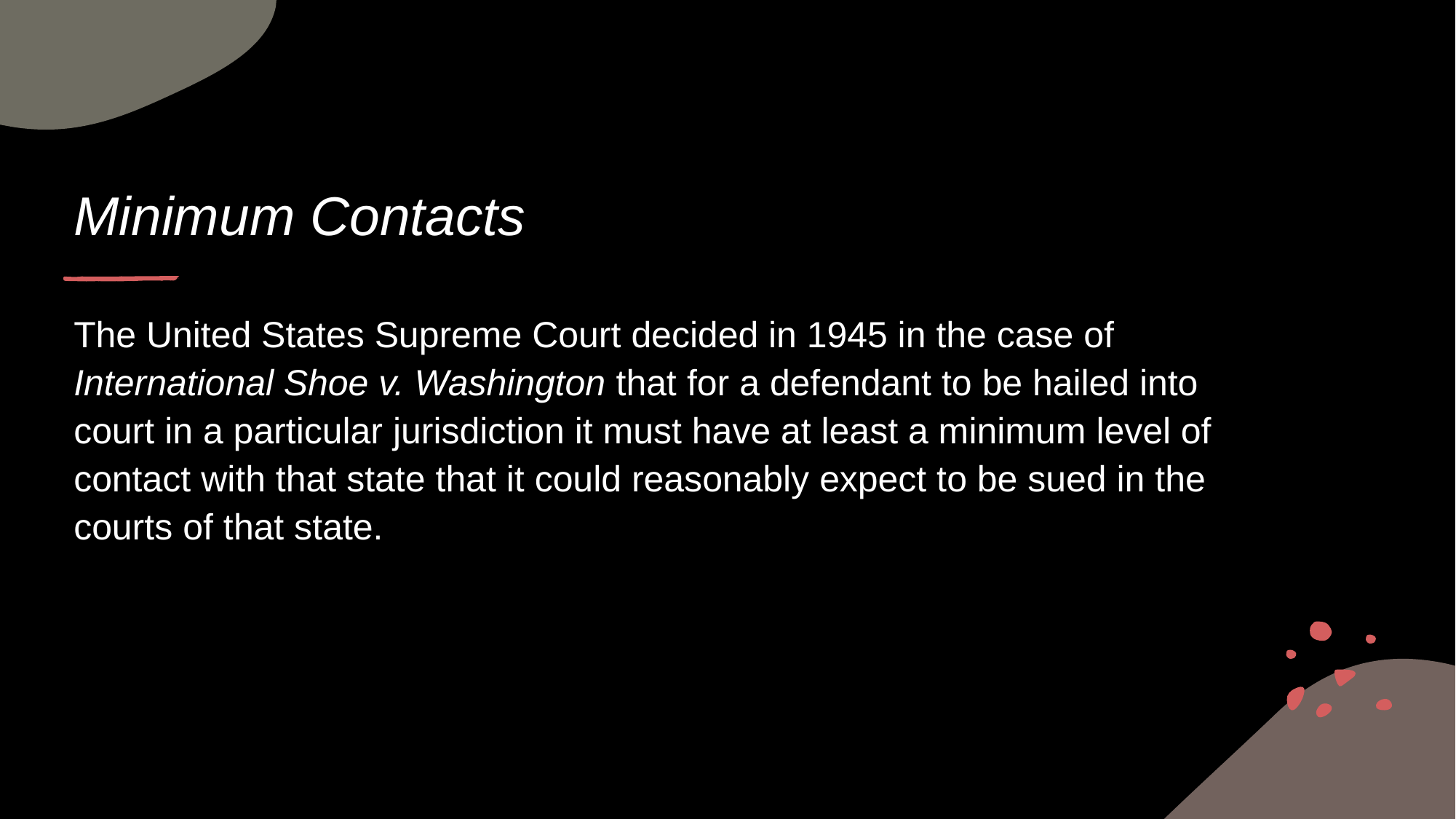

# Minimum Contacts
The United States Supreme Court decided in 1945 in the case of International Shoe v. Washington that for a defendant to be hailed into court in a particular jurisdiction it must have at least a minimum level of contact with that state that it could reasonably expect to be sued in the courts of that state.